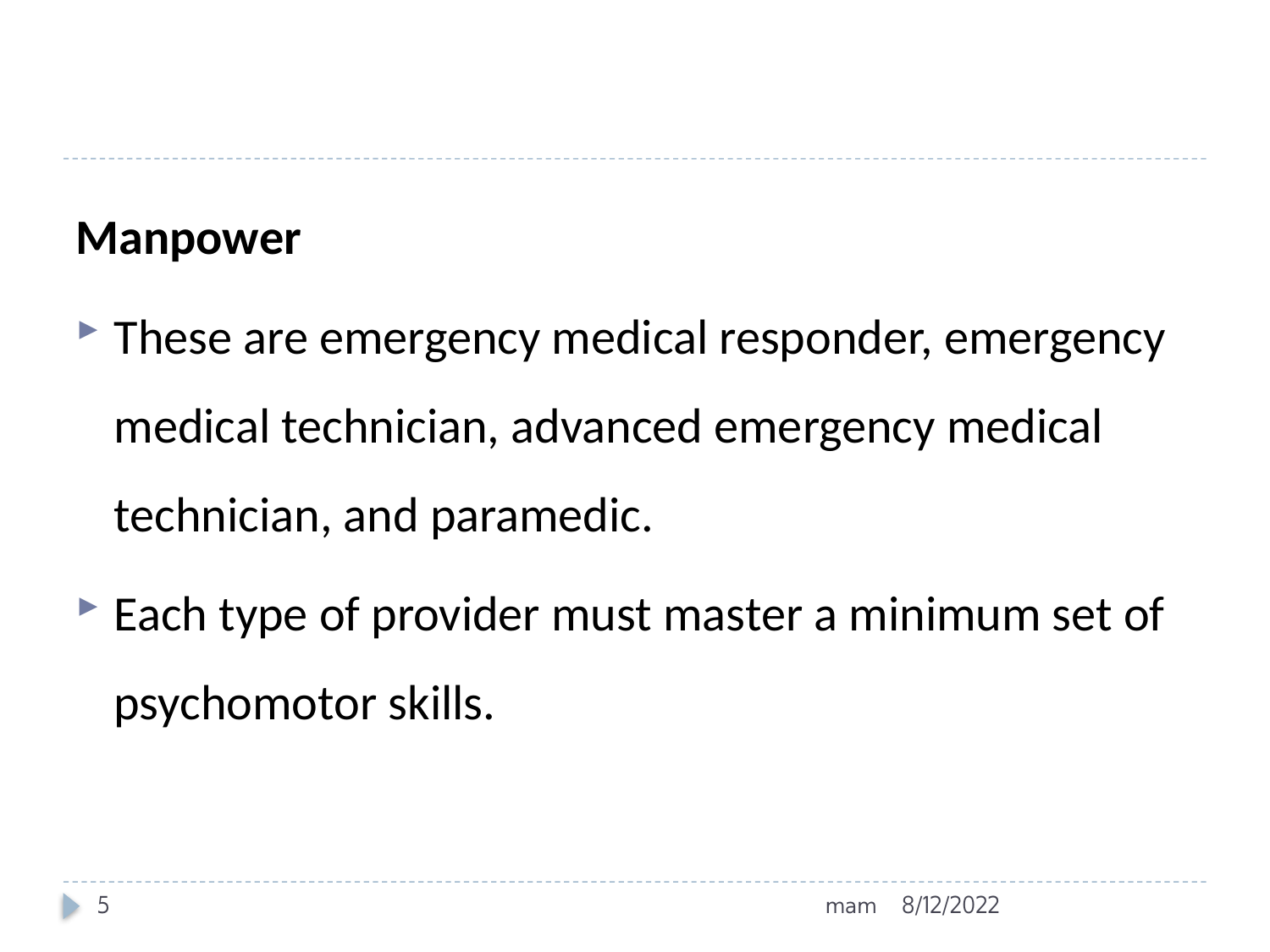

#
Manpower
These are emergency medical responder, emergency medical technician, advanced emergency medical technician, and paramedic.
Each type of provider must master a minimum set of psychomotor skills.
5
mam
8/12/2022